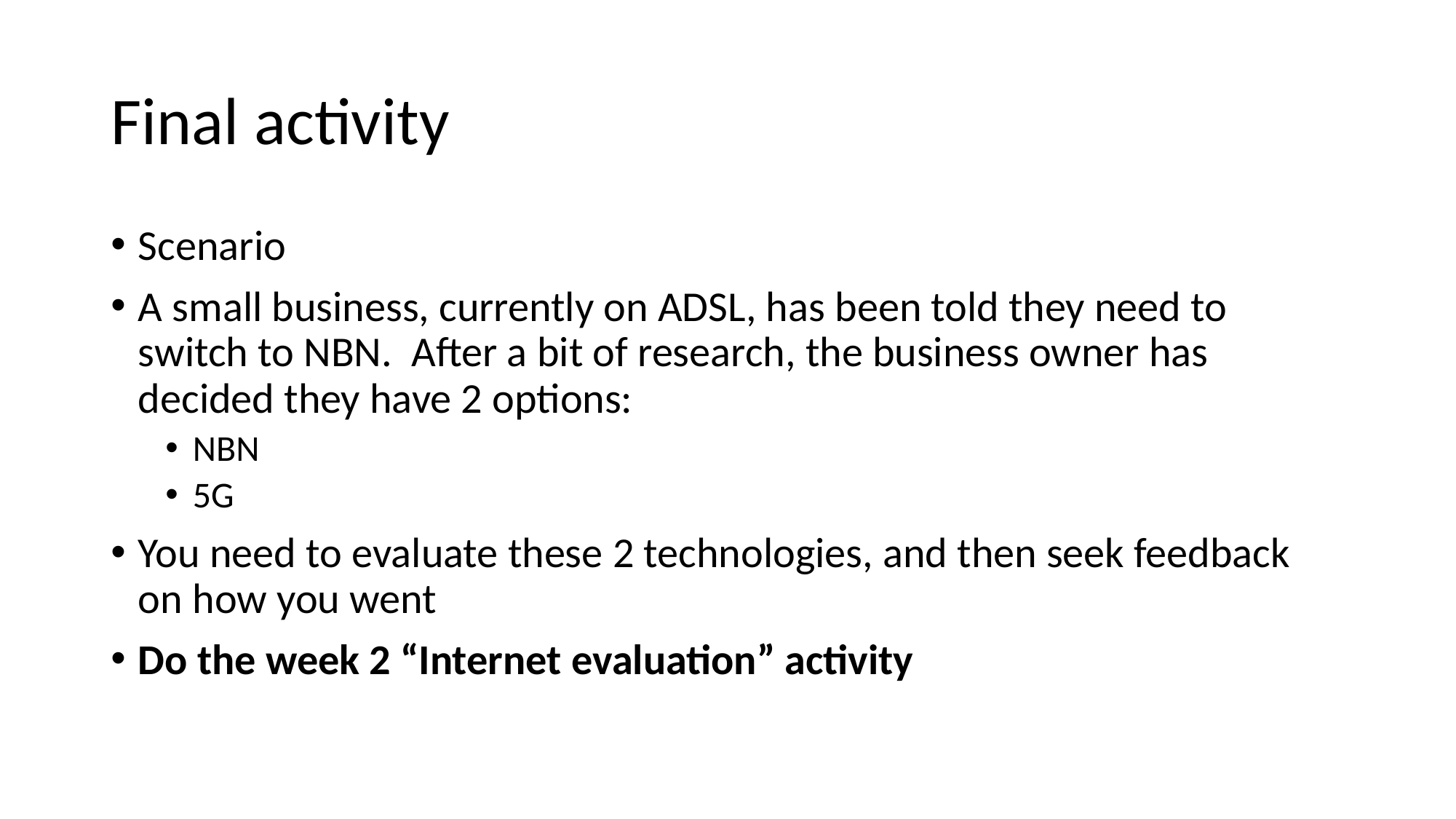

# Final activity
Scenario
A small business, currently on ADSL, has been told they need to switch to NBN.  After a bit of research, the business owner has decided they have 2 options:
NBN
5G
You need to evaluate these 2 technologies, and then seek feedback on how you went
Do the week 2 “Internet evaluation” activity